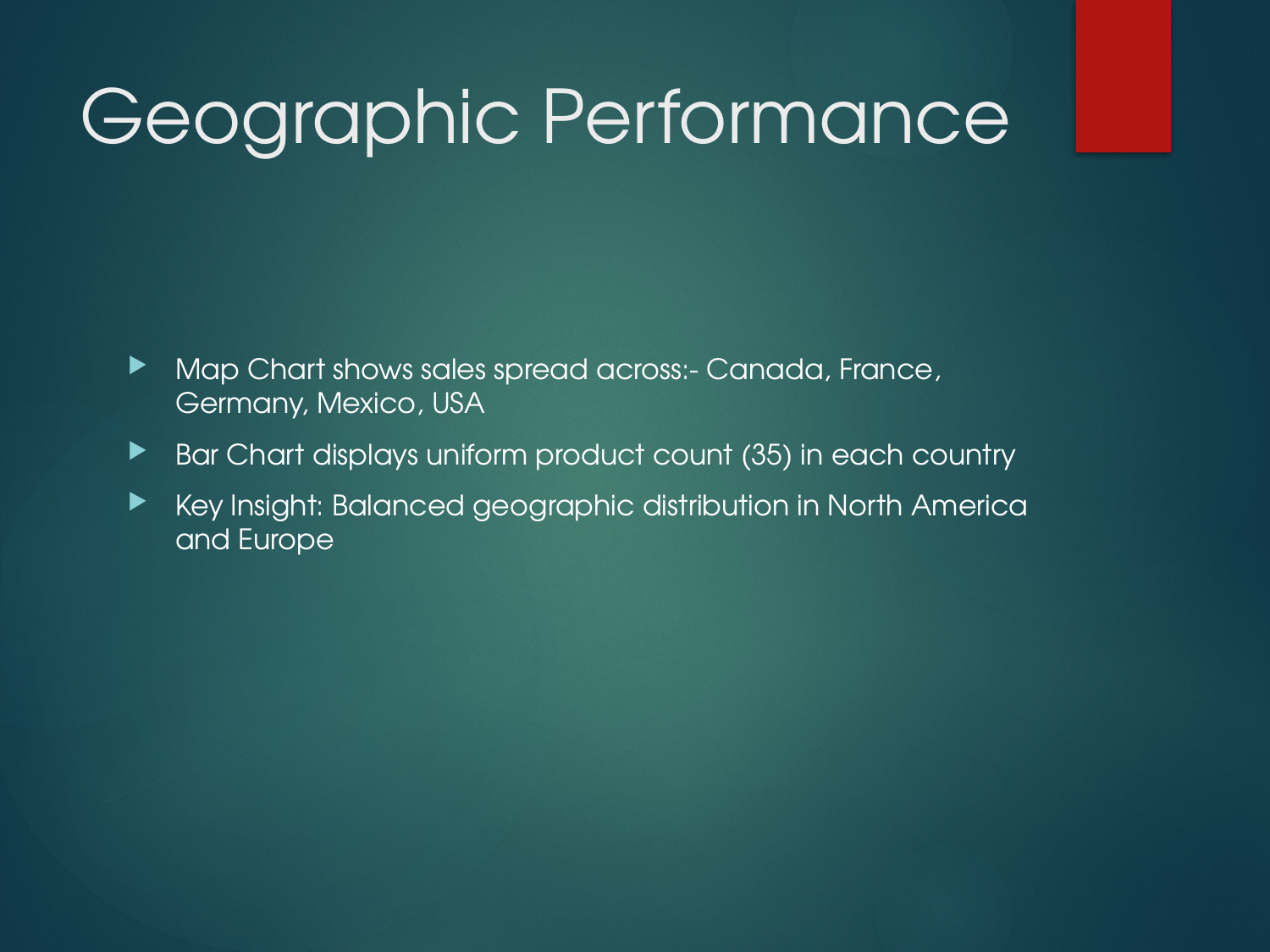

# Geographic Performance

Map Chart shows sales spread across:- Canada, France, Germany, Mexico, USA
Bar Chart displays uniform product count (35) in each country
Key Insight: Balanced geographic distribution in North America and Europe